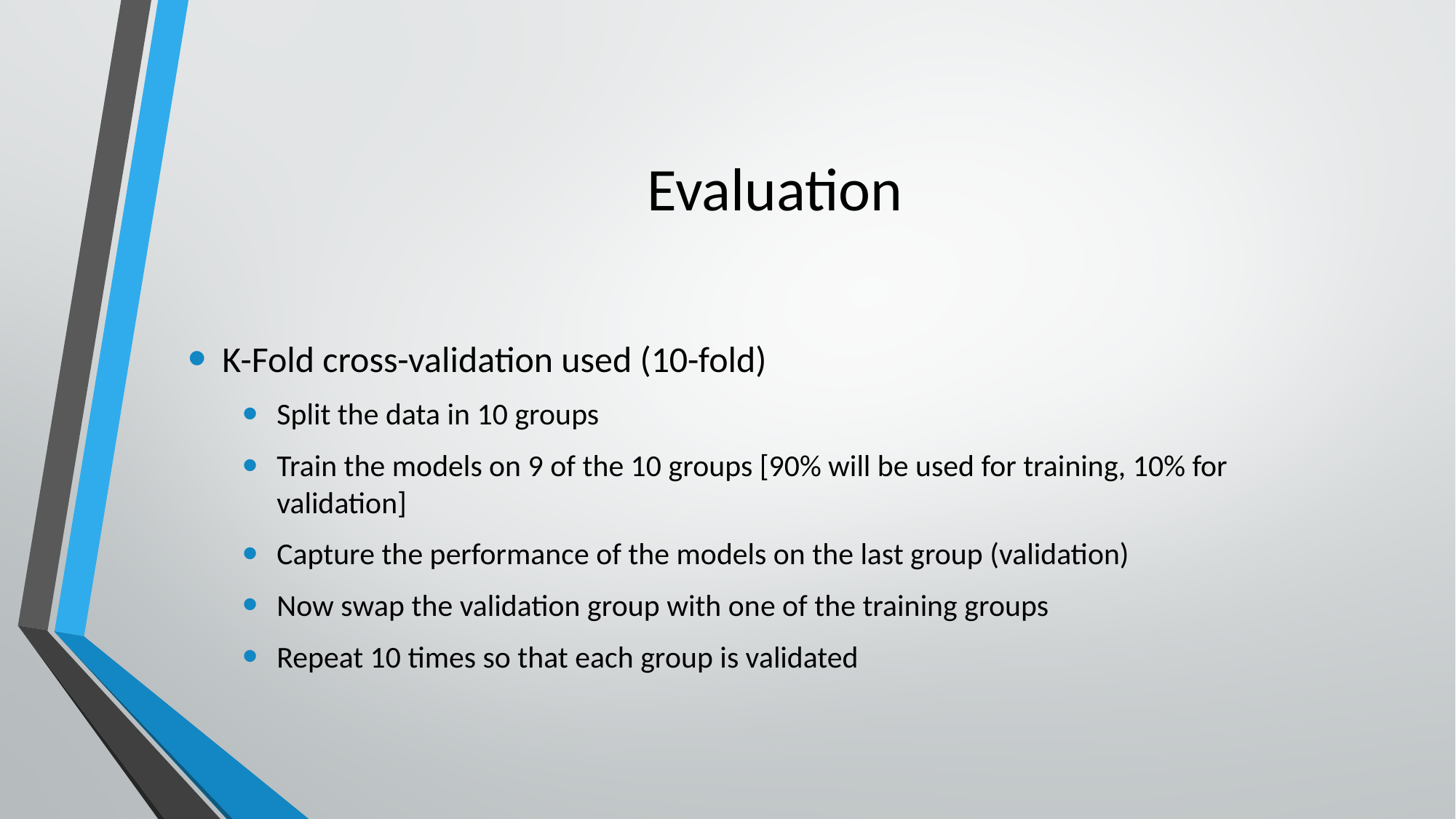

# Evaluation
K-Fold cross-validation used (10-fold)
Split the data in 10 groups
Train the models on 9 of the 10 groups [90% will be used for training, 10% for validation]
Capture the performance of the models on the last group (validation)
Now swap the validation group with one of the training groups
Repeat 10 times so that each group is validated